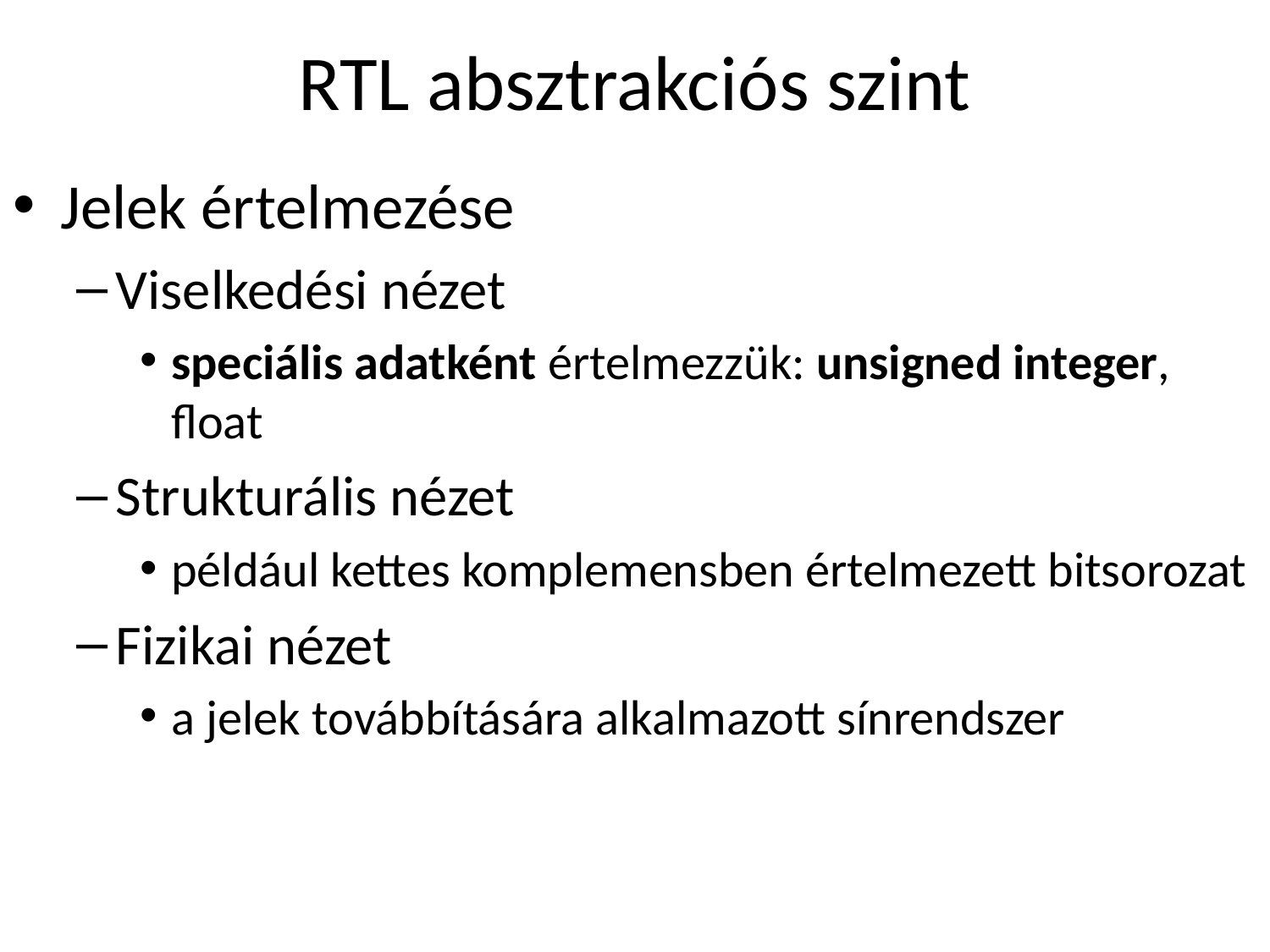

# RTL absztrakciós szint
Jelek értelmezése
Viselkedési nézet
speciális adatként értelmezzük: unsigned integer, float
Strukturális nézet
például kettes komplemensben értelmezett bitsorozat
Fizikai nézet
a jelek továbbítására alkalmazott sínrendszer